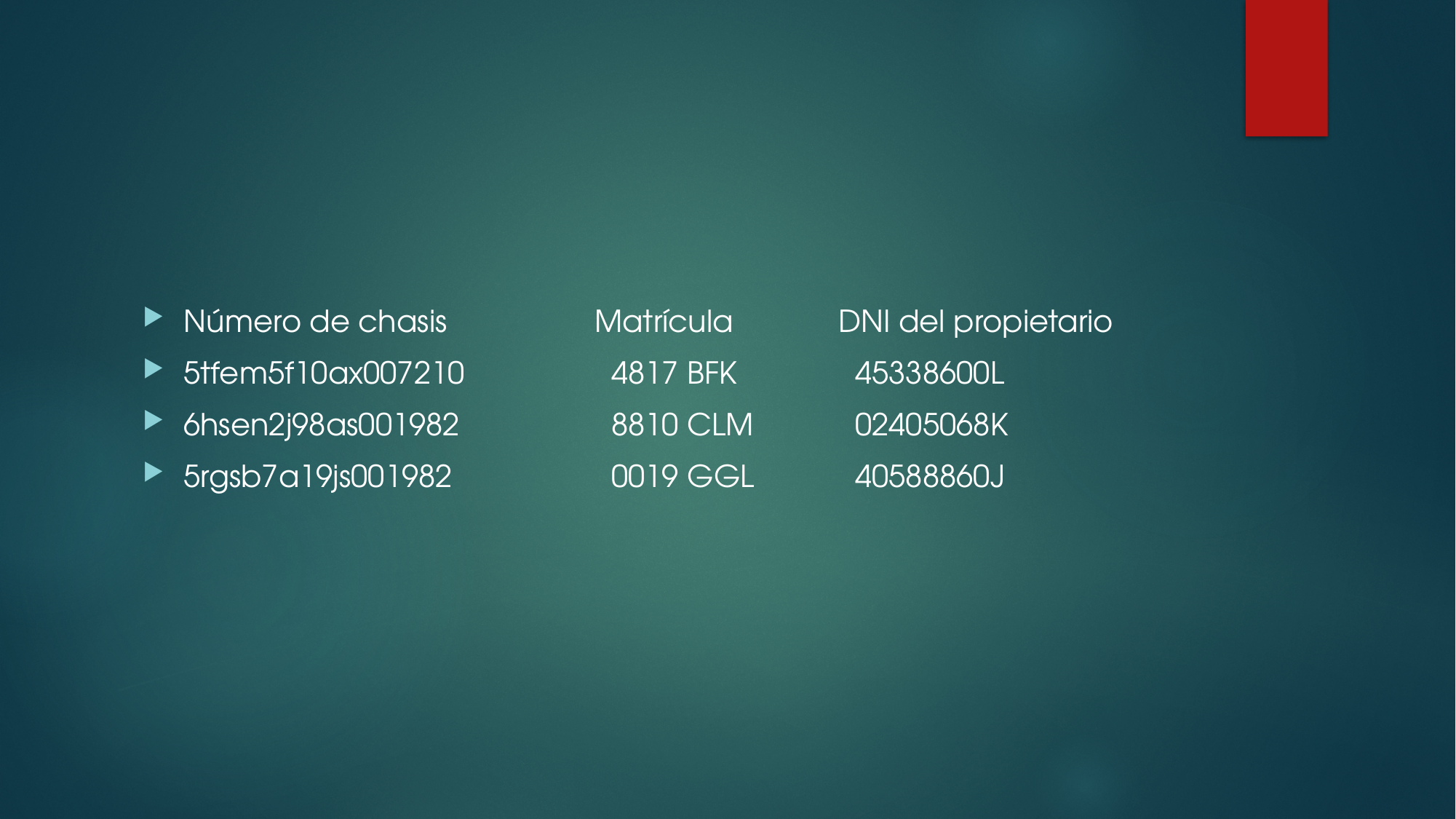

Número de chasis	          Matrícula	DNI del propietario
5tfem5f10ax007210	            4817 BFK	  45338600L
6hsen2j98as001982	            8810 CLM	  02405068K
5rgsb7a19js001982	            0019 GGL	  40588860J